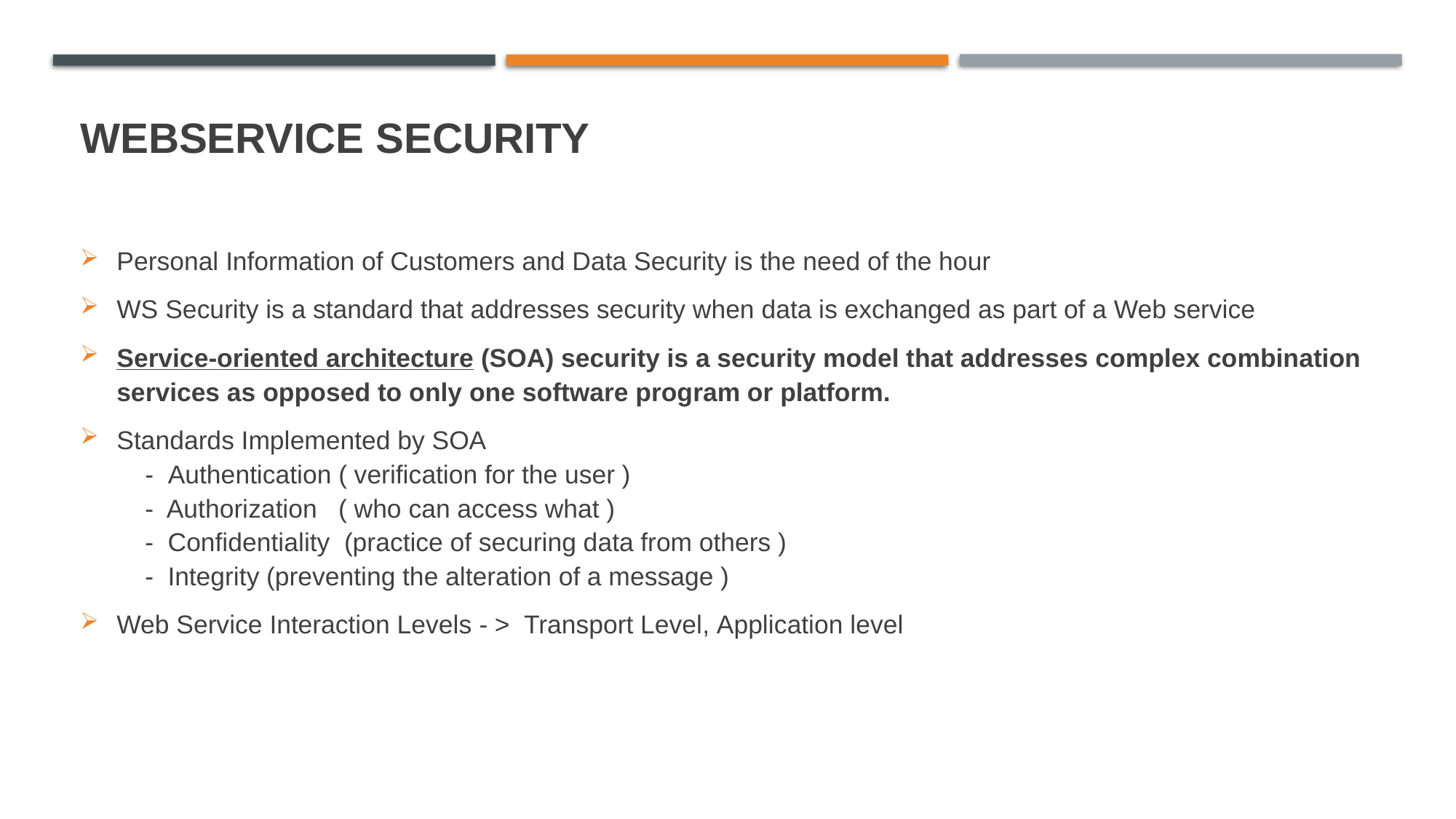

# WEBSERVICE SECURITY
Personal Information of Customers and Data Security is the need of the hour
WS Security is a standard that addresses security when data is exchanged as part of a Web service
Service-oriented architecture (SOA) security is a security model that addresses complex combination services as opposed to only one software program or platform.
Standards Implemented by SOA
    -  Authentication ( verification for the user )
    -  Authorization   ( who can access what )
    -  Confidentiality  (practice of securing data from others )
    -  Integrity (preventing the alteration of a message )
Web Service Interaction Levels - >  Transport Level, Application level